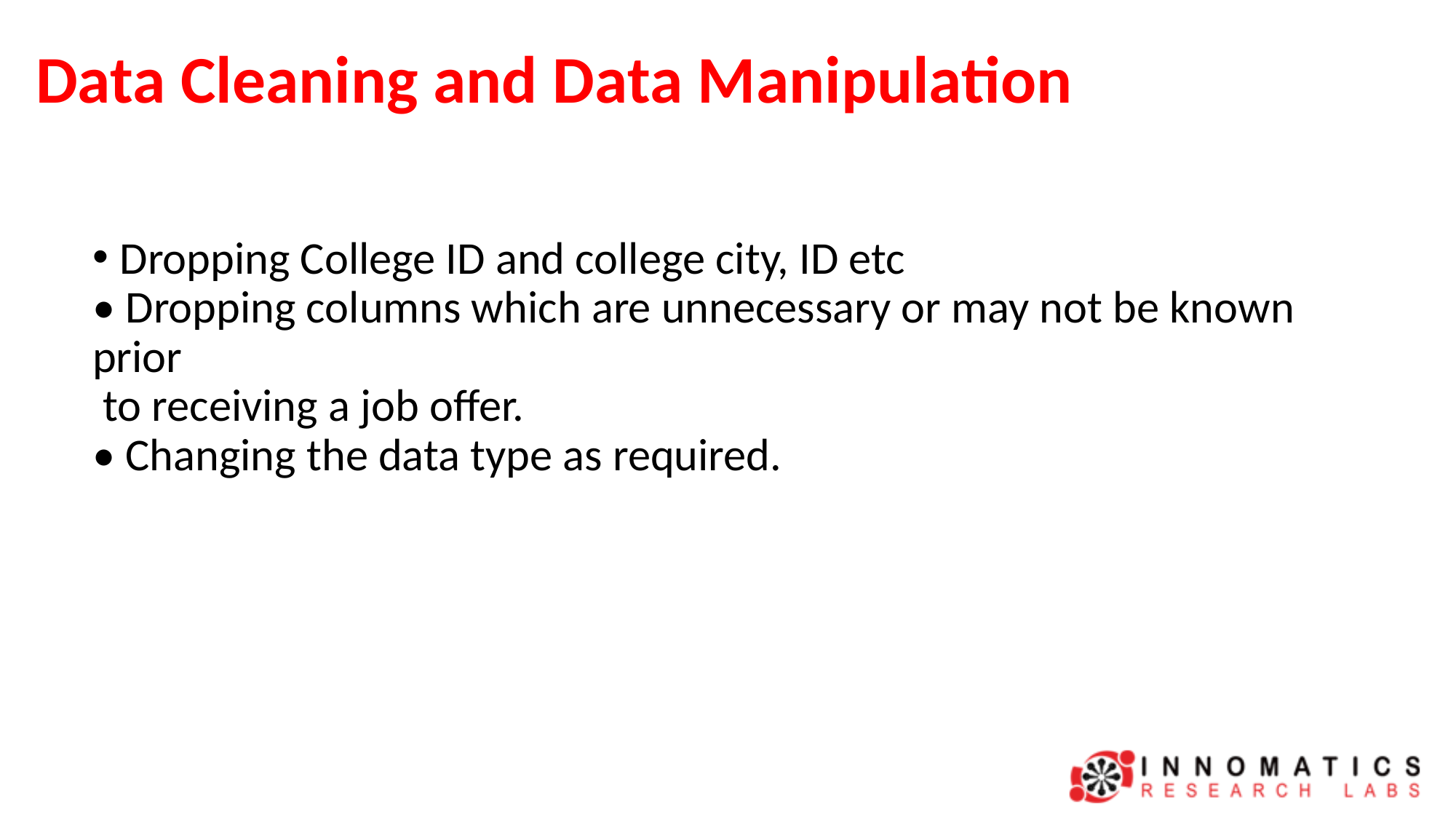

# Data Cleaning and Data Manipulation
Dropping College ID and college city, ID etc
• Dropping columns which are unnecessary or may not be known prior
 to receiving a job offer.
• Changing the data type as required.